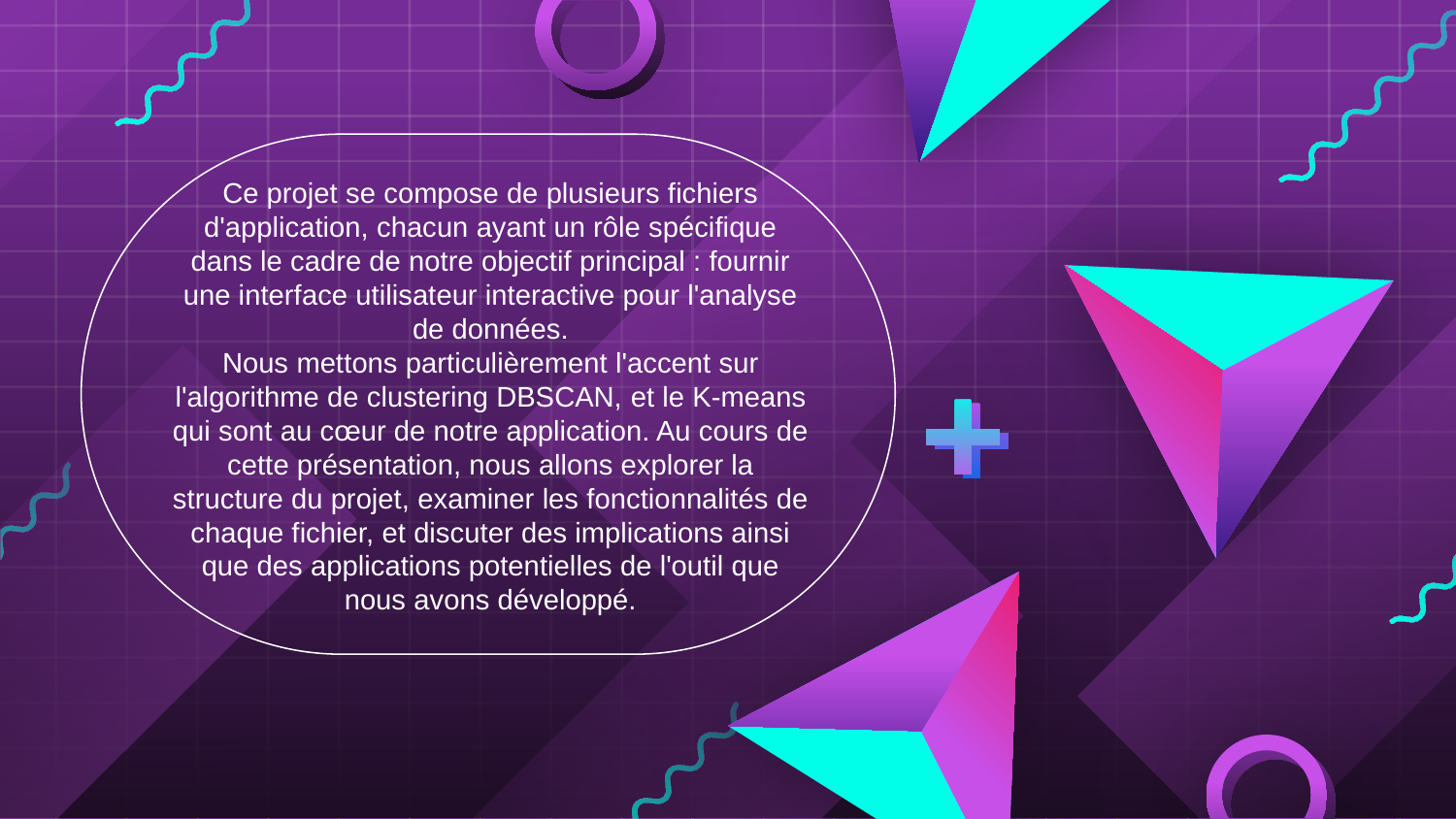

Ce projet se compose de plusieurs fichiers d'application, chacun ayant un rôle spécifique dans le cadre de notre objectif principal : fournir une interface utilisateur interactive pour l'analyse de données.
Nous mettons particulièrement l'accent sur l'algorithme de clustering DBSCAN, et le K-means qui sont au cœur de notre application. Au cours de cette présentation, nous allons explorer la structure du projet, examiner les fonctionnalités de chaque fichier, et discuter des implications ainsi que des applications potentielles de l'outil que nous avons développé.